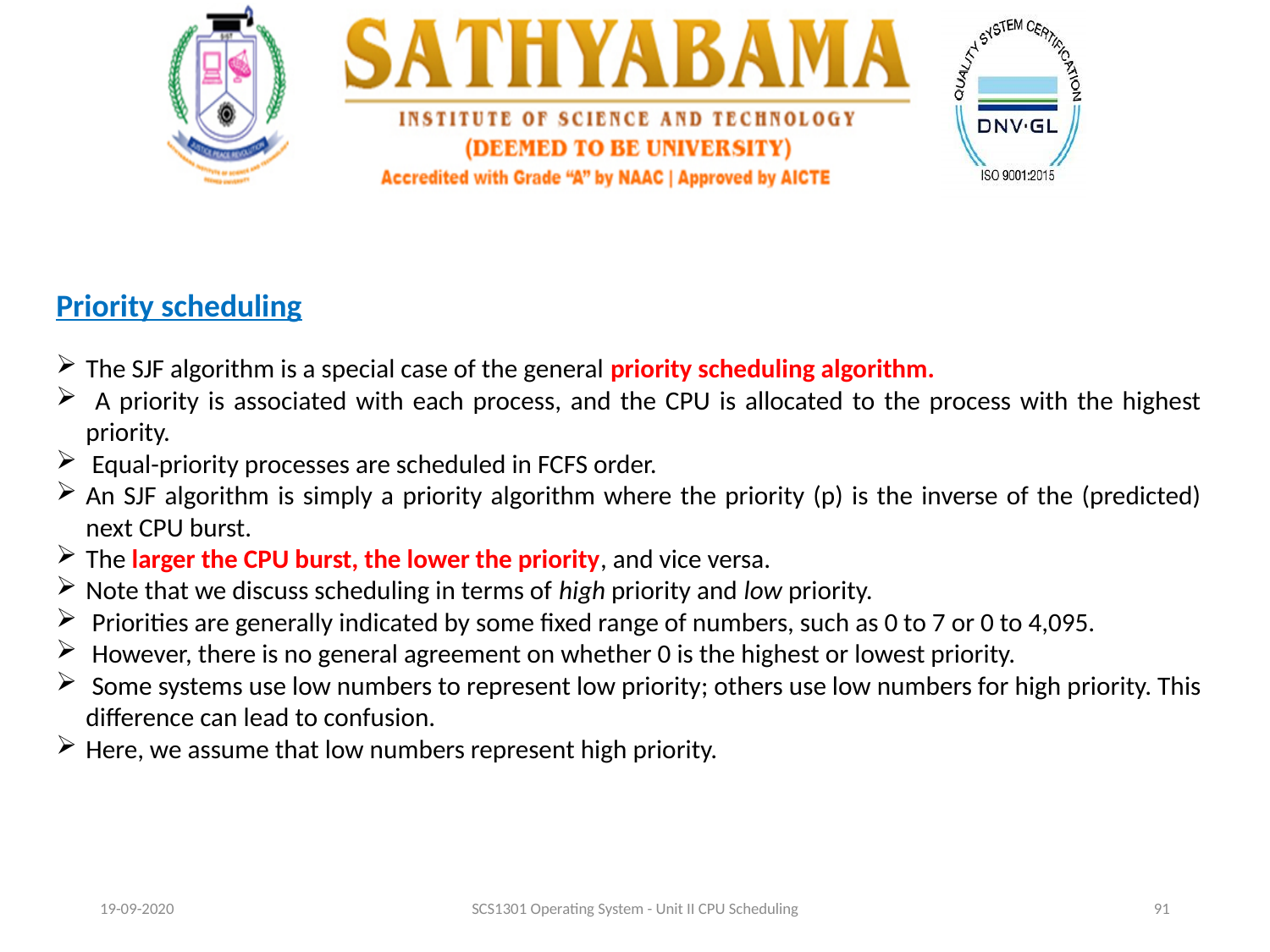

Priority scheduling

The SJF algorithm is a special case of the general priority scheduling algorithm.
 A priority is associated with each process, and the CPU is allocated to the process with the highest priority.
 Equal-priority processes are scheduled in FCFS order.
An SJF algorithm is simply a priority algorithm where the priority (p) is the inverse of the (predicted) next CPU burst.
The larger the CPU burst, the lower the priority, and vice versa.
Note that we discuss scheduling in terms of high priority and low priority.
 Priorities are generally indicated by some fixed range of numbers, such as 0 to 7 or 0 to 4,095.
 However, there is no general agreement on whether 0 is the highest or lowest priority.
 Some systems use low numbers to represent low priority; others use low numbers for high priority. This difference can lead to confusion.
Here, we assume that low numbers represent high priority.

19-09-2020
SCS1301 Operating System - Unit II CPU Scheduling
91